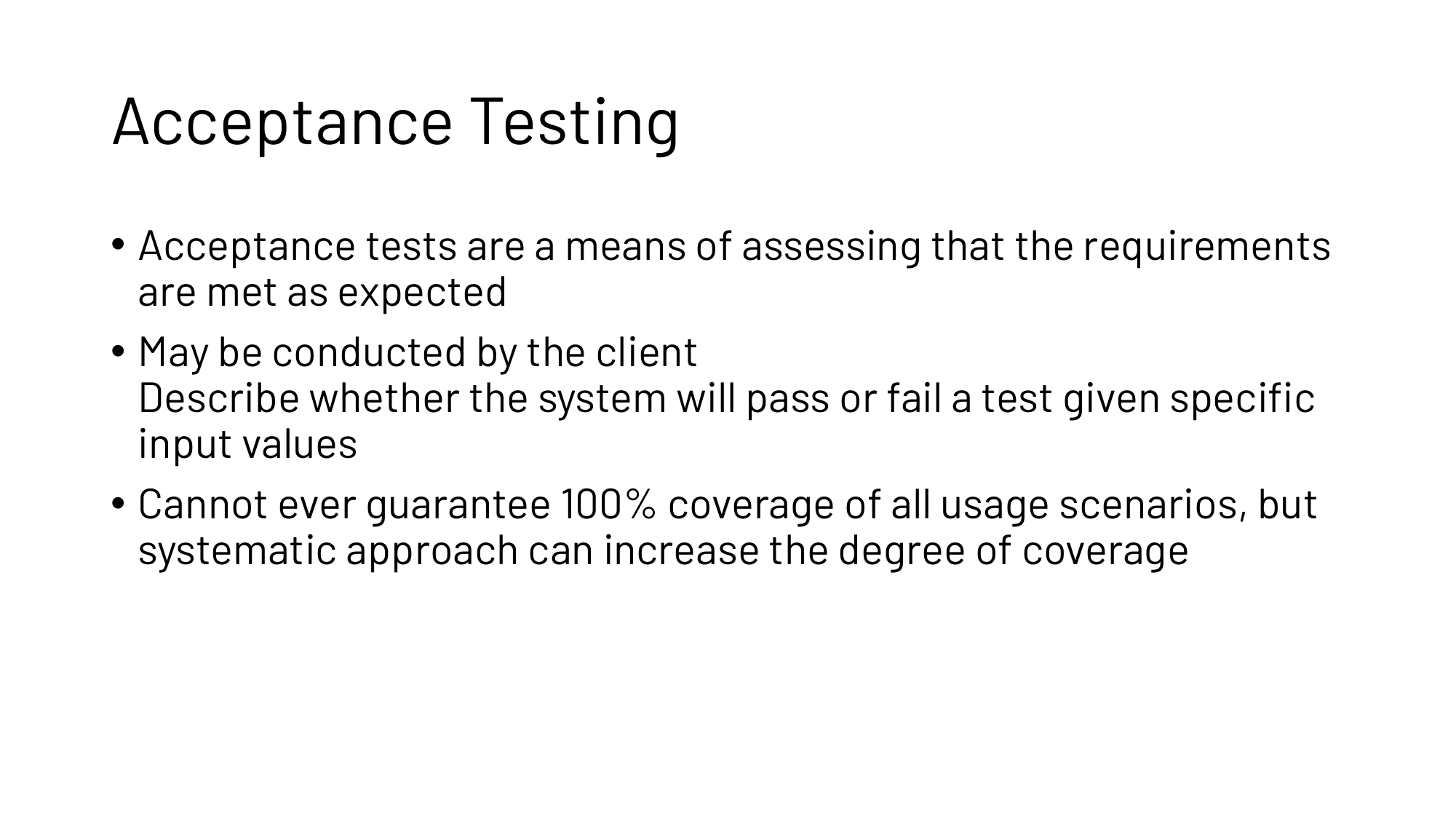

# Acceptance Testing
Acceptance tests are a means of assessing that the requirements are met as expected
May be conducted by the client
Describe whether the system will pass or fail a test given specific input values
Cannot ever guarantee 100% coverage of all usage scenarios, but systematic approach can increase the degree of coverage